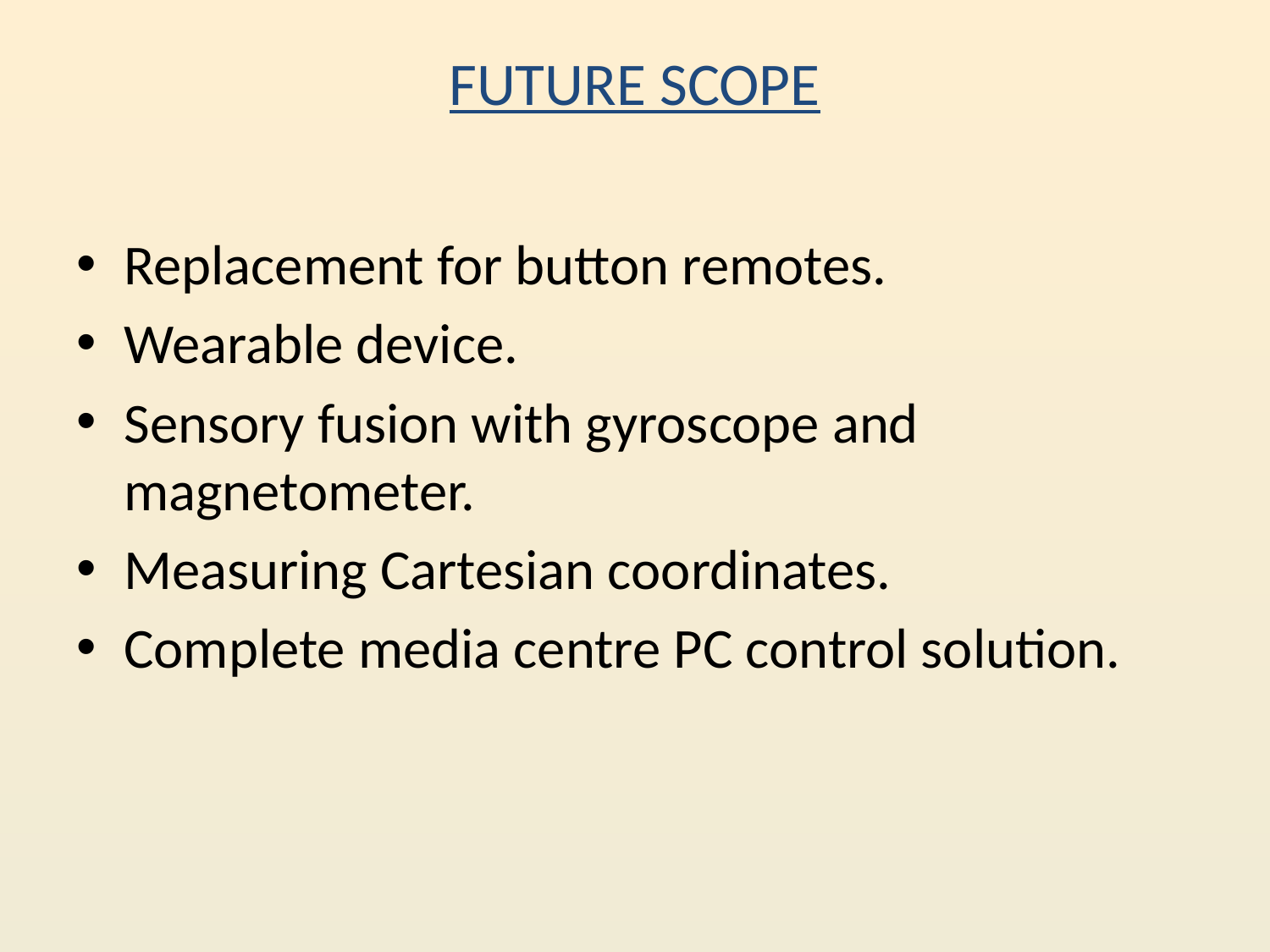

# FUTURE SCOPE
Replacement for button remotes.
Wearable device.
Sensory fusion with gyroscope and magnetometer.
Measuring Cartesian coordinates.
Complete media centre PC control solution.